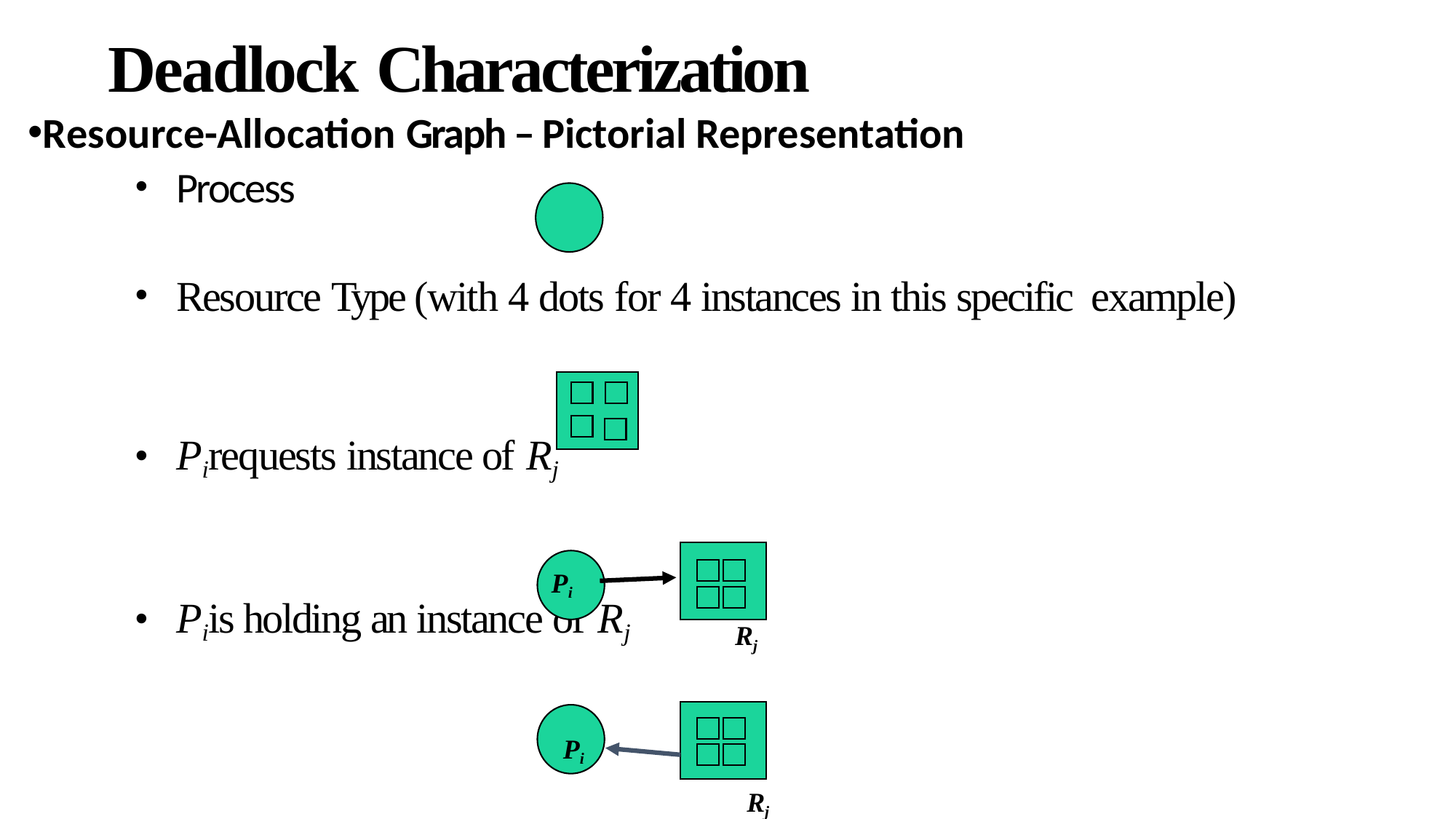

# Deadlock Characterization
Resource-Allocation Graph – Pictorial Representation
Process

Resource Type (with 4 dots for 4 instances in this specific  example)

Pi   requests instance of Rj

Pi is holding an instance of Rj

Pi
Rj

Pi
Rj